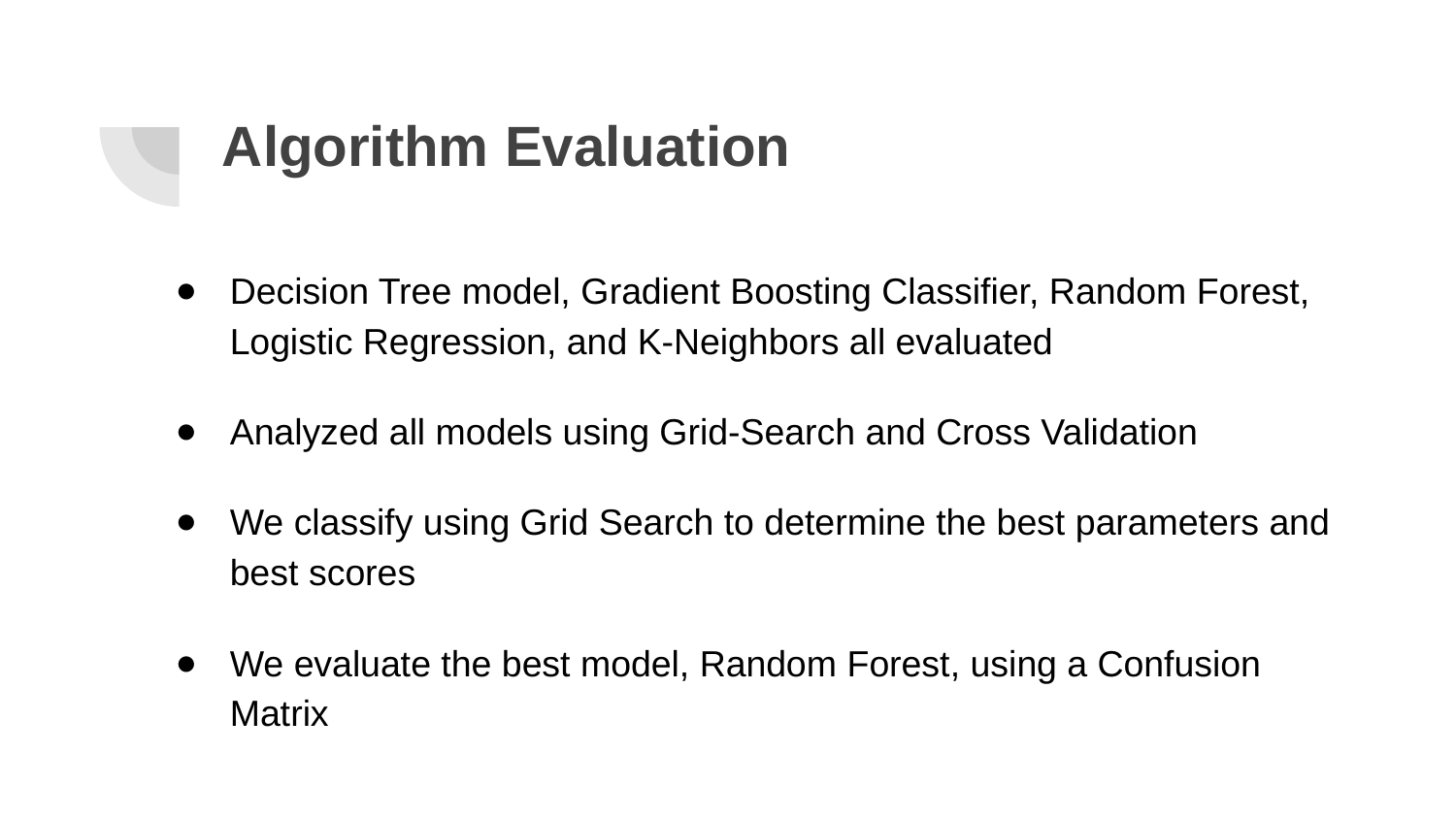

# Algorithm Evaluation

Decision Tree model, Gradient Boosting Classifier, Random Forest, Logistic Regression, and K-Neighbors all evaluated
Analyzed all models using Grid-Search and Cross Validation
We classify using Grid Search to determine the best parameters and best scores
We evaluate the best model, Random Forest, using a Confusion Matrix